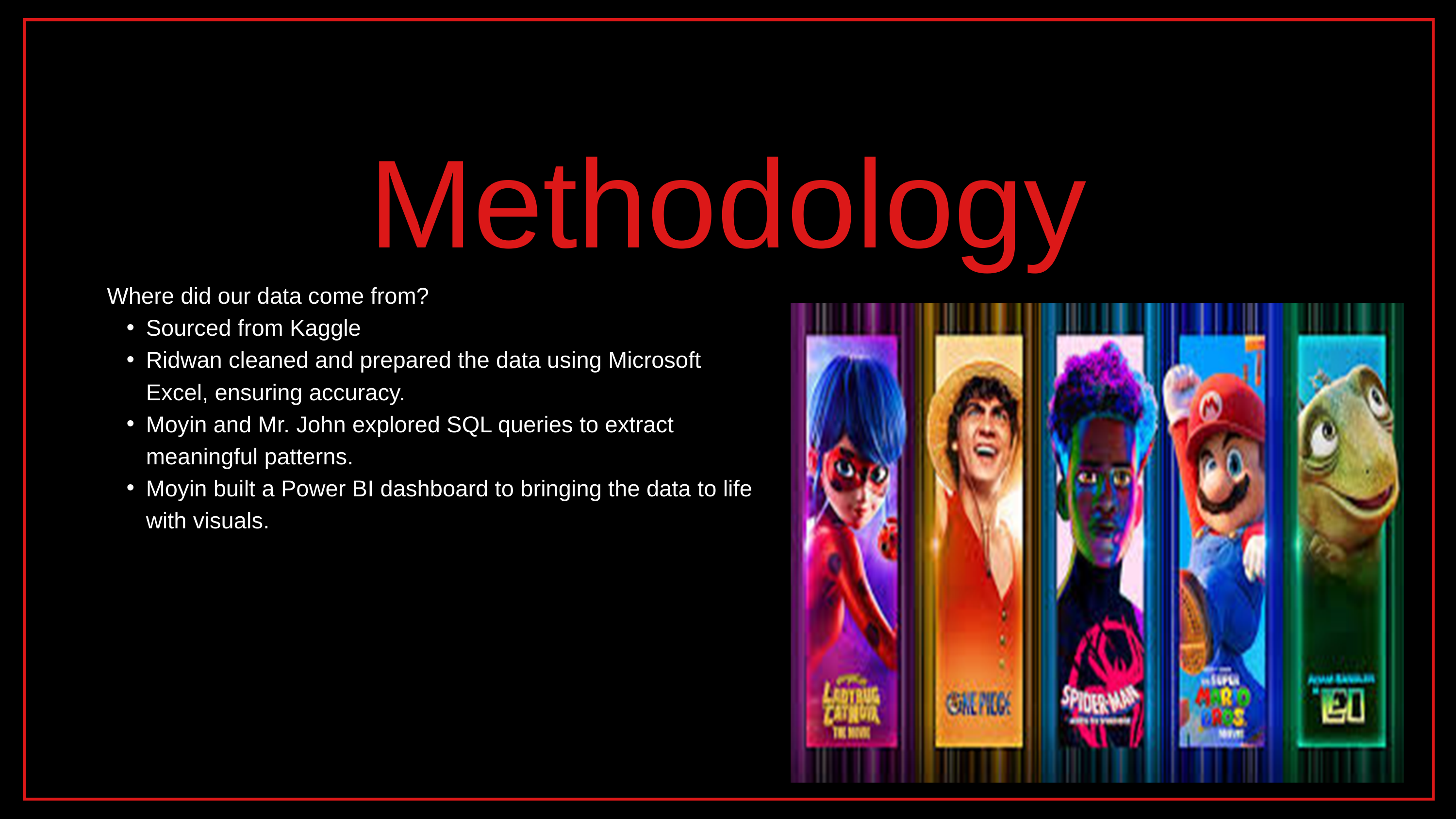

Methodology
Where did our data come from?
Sourced from Kaggle
Ridwan cleaned and prepared the data using Microsoft Excel, ensuring accuracy.
Moyin and Mr. John explored SQL queries to extract meaningful patterns.
Moyin built a Power BI dashboard to bringing the data to life with visuals.